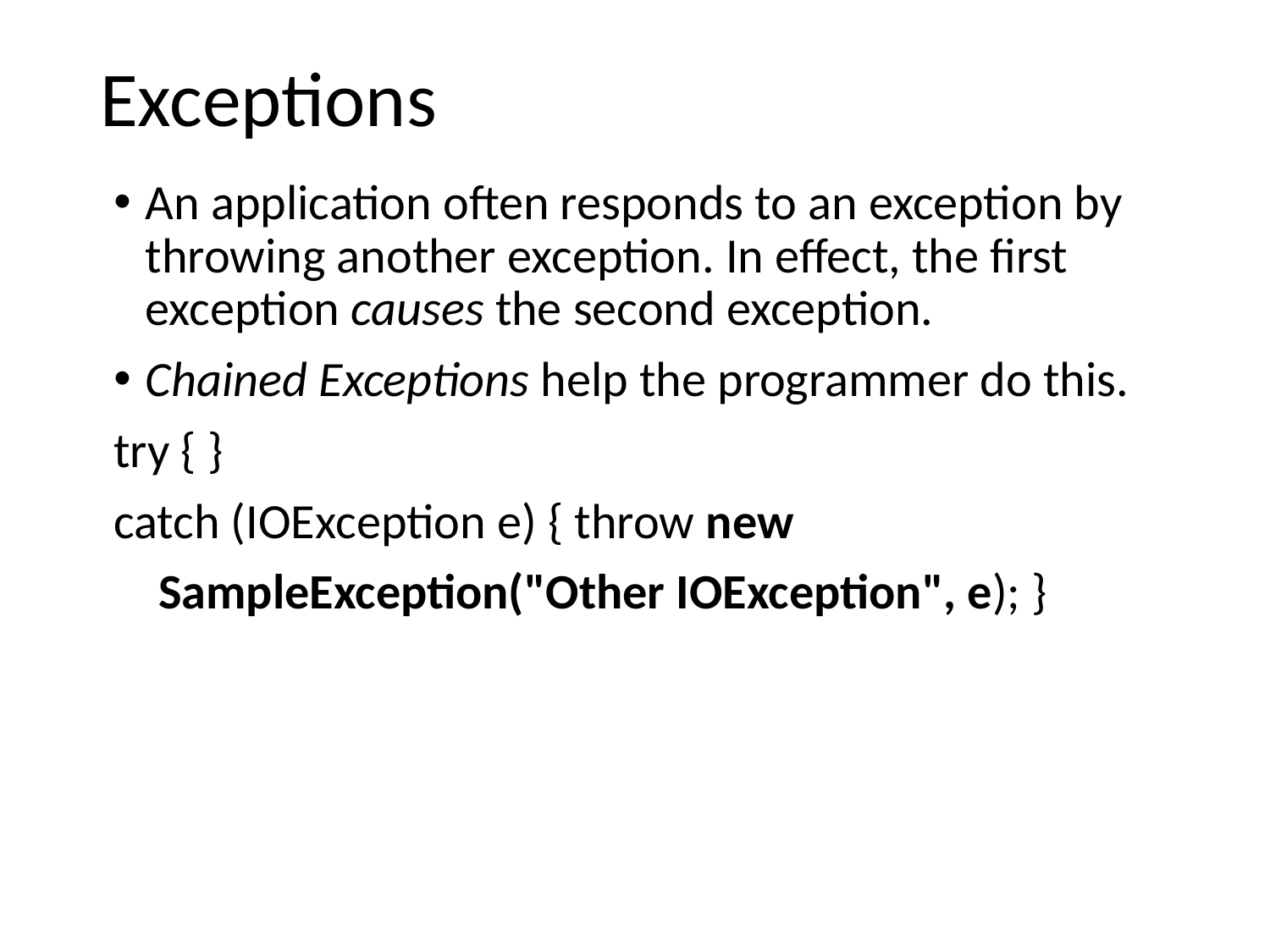

# Exceptions
An application often responds to an exception by throwing another exception. In effect, the first exception causes the second exception.
Chained Exceptions help the programmer do this.
try { }
catch (IOException e) { throw new
    SampleException("Other IOException", e); }